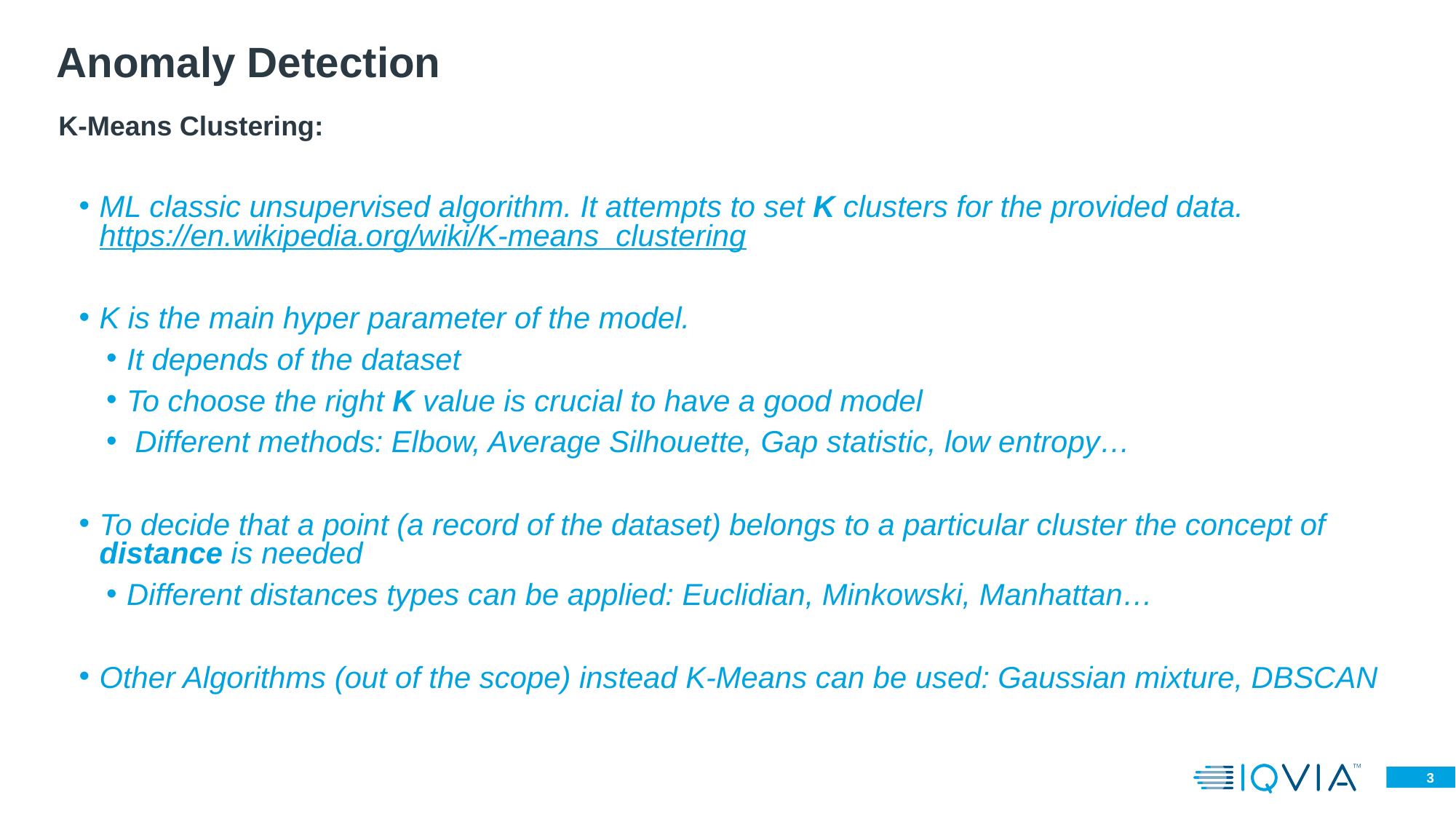

Anomaly Detection
K-Means Clustering:

ML classic unsupervised algorithm. It attempts to set K clusters for the provided data. https://en.wikipedia.org/wiki/K-means_clustering

K is the main hyper parameter of the model.
It depends of the dataset
To choose the right K value is crucial to have a good model
 Different methods: Elbow, Average Silhouette, Gap statistic, low entropy…

To decide that a point (a record of the dataset) belongs to a particular cluster the concept of distance is needed
Different distances types can be applied: Euclidian, Minkowski, Manhattan…

Other Algorithms (out of the scope) instead K-Means can be used: Gaussian mixture, DBSCAN